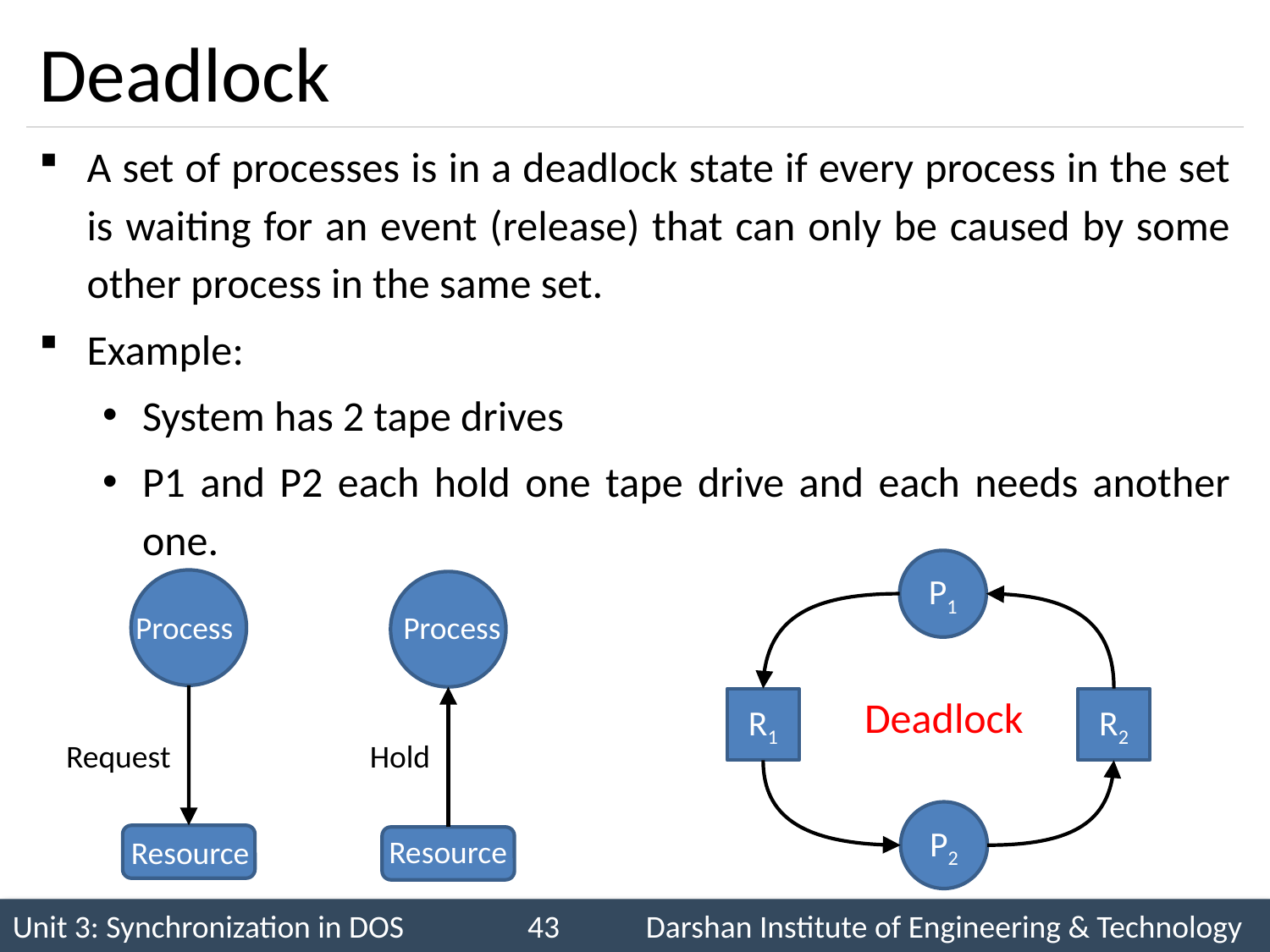

# Deadlock
A set of processes is in a deadlock state if every process in the set is waiting for an event (release) that can only be caused by some other process in the same set.
Example:
System has 2 tape drives
P1 and P2 each hold one tape drive and each needs another one.
P1

Process
Process
Deadlock
R1
R2
Hold
Request
P2

Resource
Resource